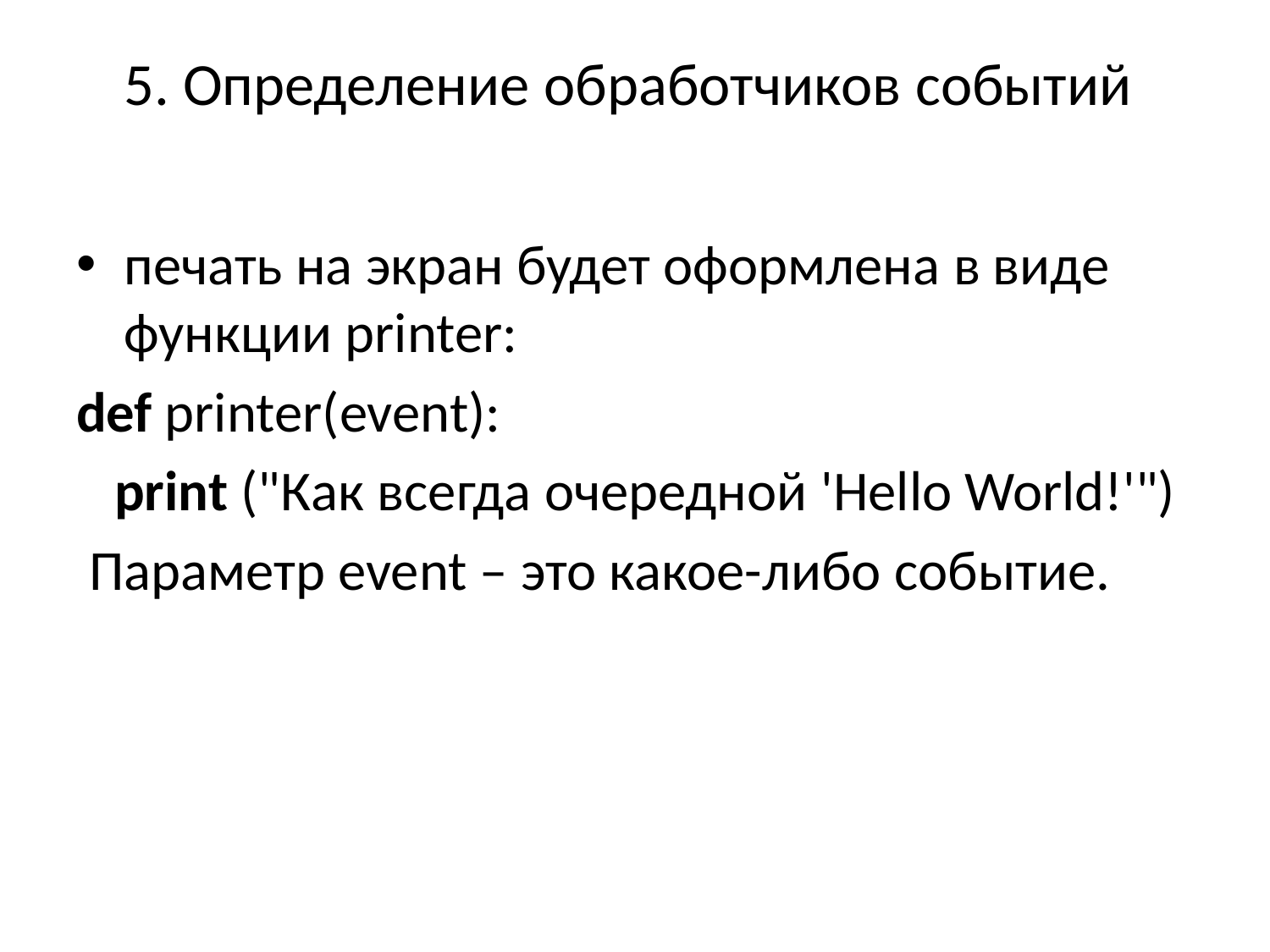

# 5. Определение обработчиков событий
печать на экран будет оформлена в виде функции printer:
def printer(event):
   print ("Как всегда очередной 'Hello World!'")
 Параметр event – это какое-либо событие.